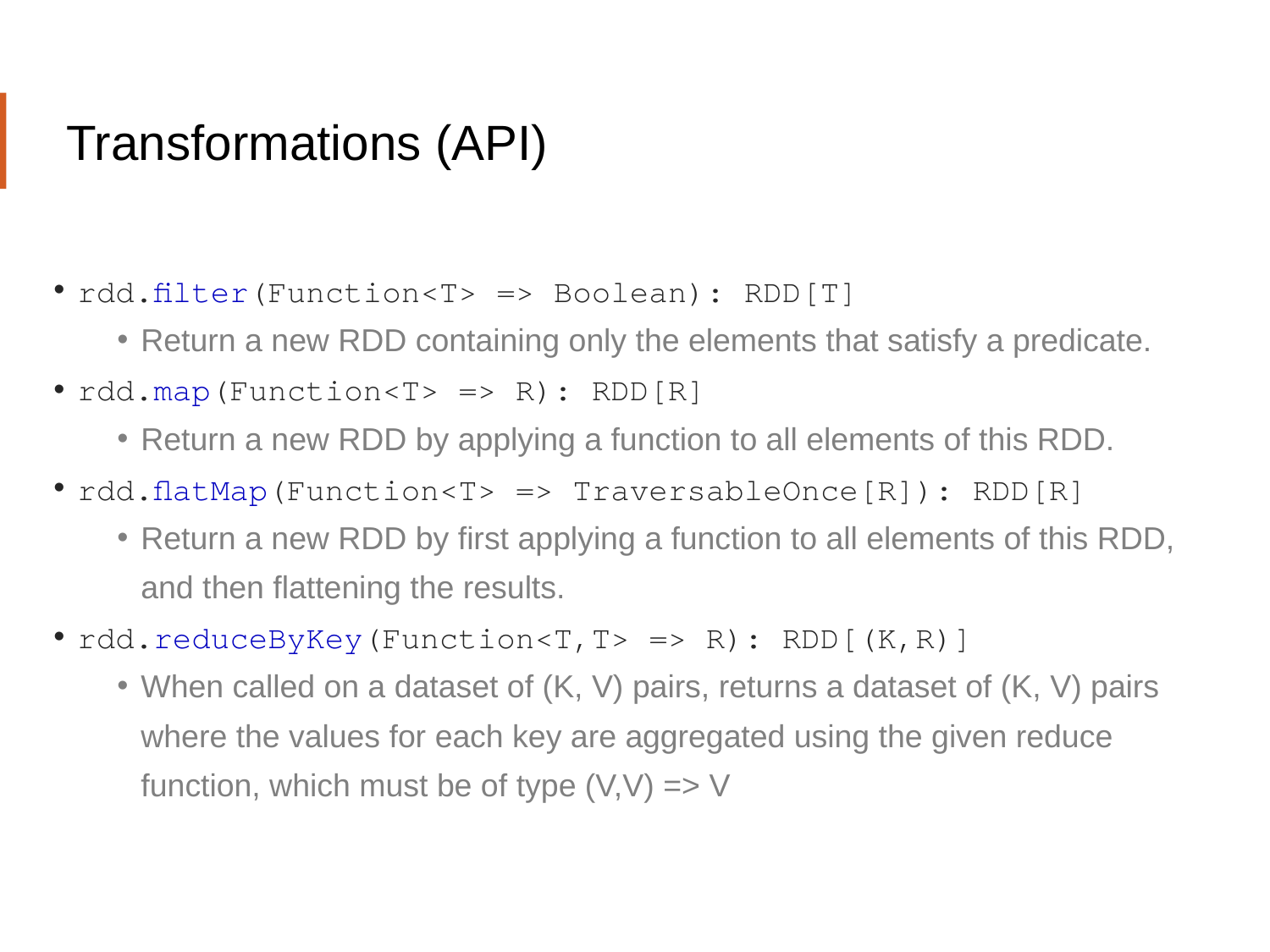

# Transformations (API)
rdd.filter(Function<T> => Boolean): RDD[T]
Return a new RDD containing only the elements that satisfy a predicate.
rdd.map(Function<T> => R): RDD[R]
Return a new RDD by applying a function to all elements of this RDD.
rdd.flatMap(Function<T> => TraversableOnce[R]): RDD[R]
Return a new RDD by first applying a function to all elements of this RDD, and then flattening the results.
rdd.reduceByKey(Function<T,T> => R): RDD[(K,R)]
When called on a dataset of (K, V) pairs, returns a dataset of (K, V) pairs where the values for each key are aggregated using the given reduce function, which must be of type (V,V) => V